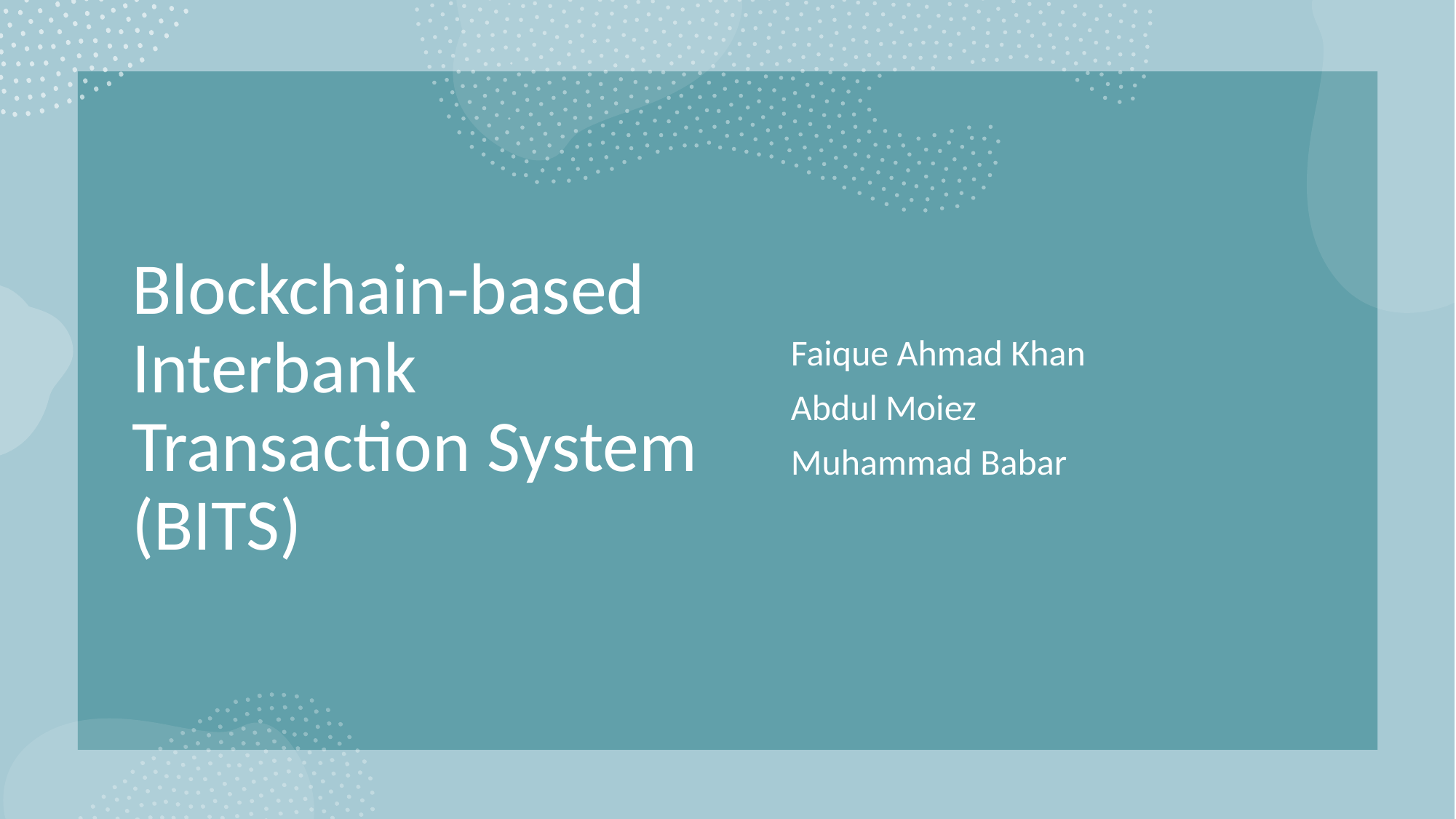

# Blockchain-based Interbank Transaction System (BITS)
Faique Ahmad Khan
Abdul Moiez
Muhammad Babar